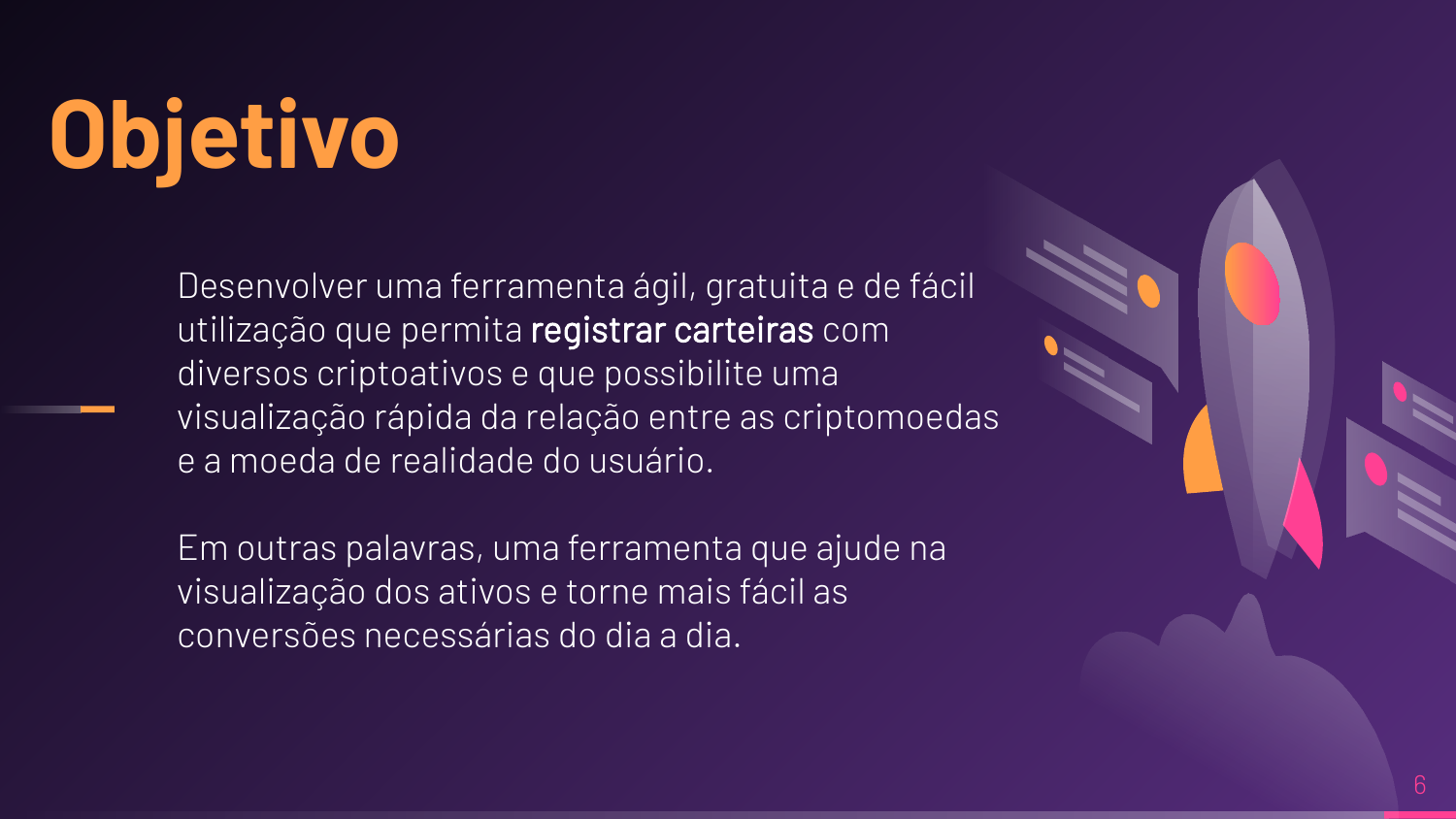

Objetivo

Desenvolver uma ferramenta ágil, gratuita e de fácil utilização que permita registrar carteiras com diversos criptoativos e que possibilite uma visualização rápida da relação entre as criptomoedas e a moeda de realidade do usuário.

Em outras palavras, uma ferramenta que ajude na visualização dos ativos e torne mais fácil as conversões necessárias do dia a dia.
6